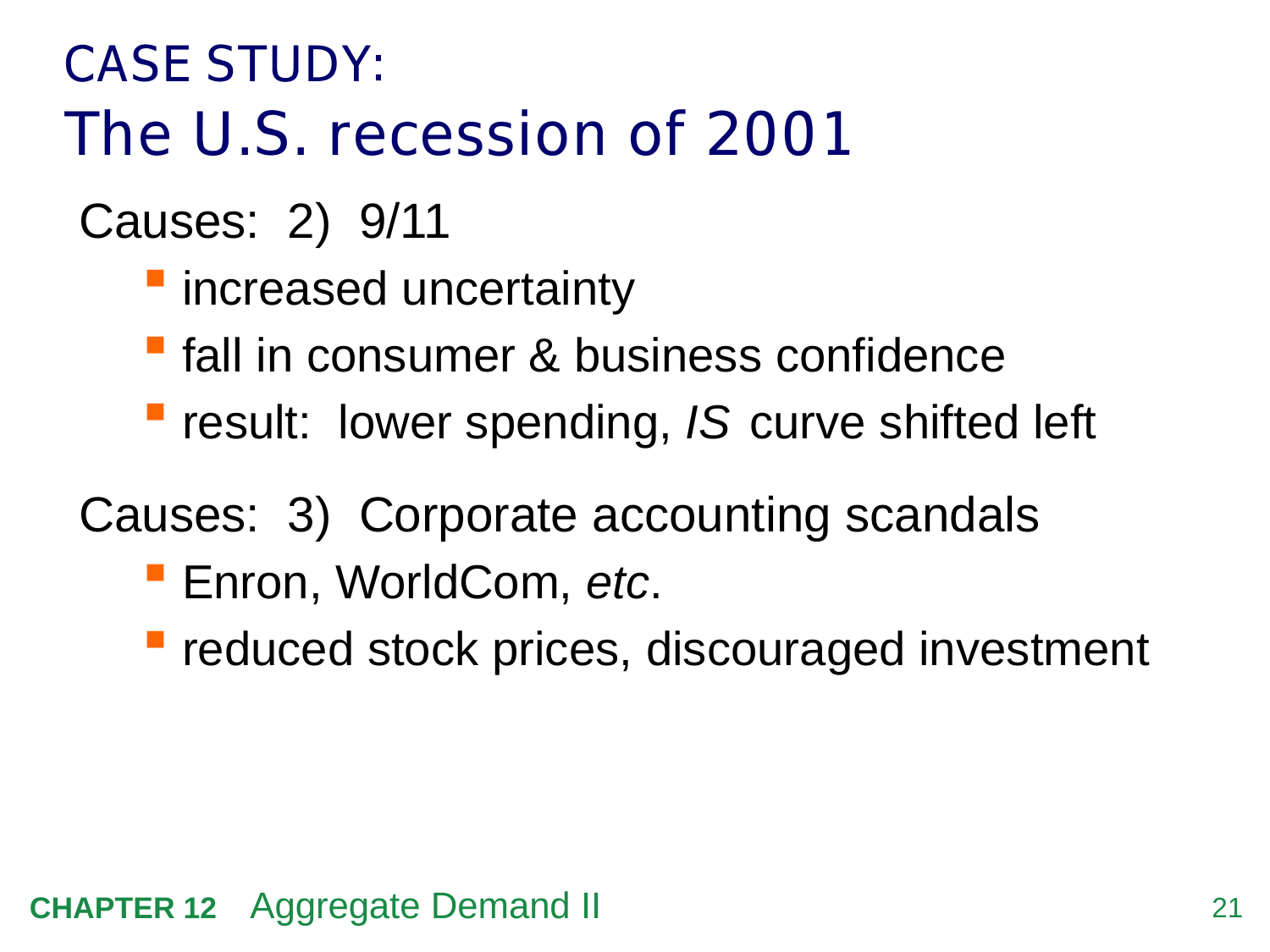

# CASE STUDY: The U.S. recession of 2001
Causes:  2)  9/11
increased uncertainty
fall in consumer & business confidence
result:  lower spending, IS  curve shifted left
Causes:  3)  Corporate accounting scandals
Enron, WorldCom, etc.
reduced stock prices, discouraged investment